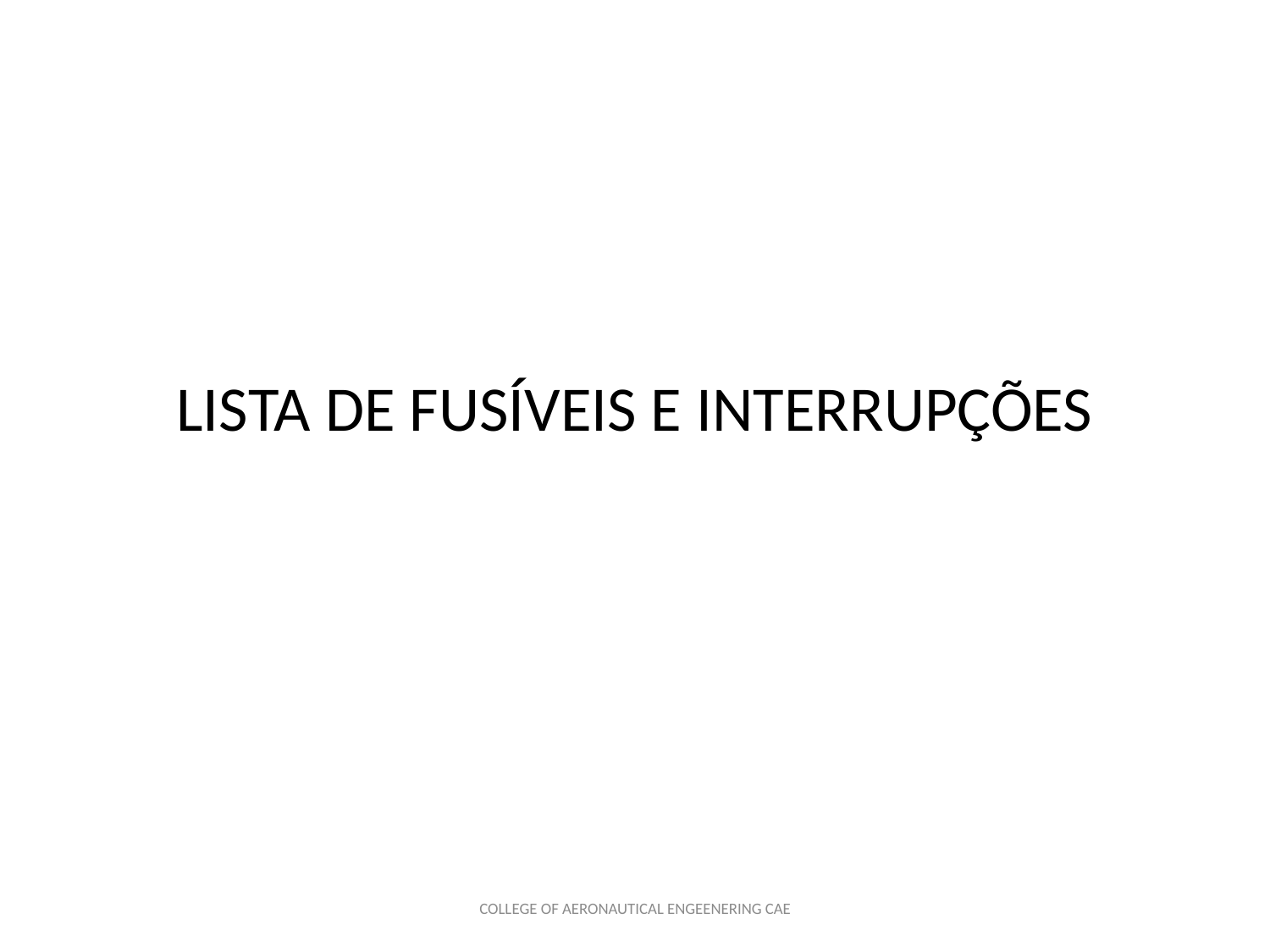

#
LISTA DE FUSÍVEIS E INTERRUPÇÕES

COLLEGE OF AERONAUTICAL ENGEENERING CAE